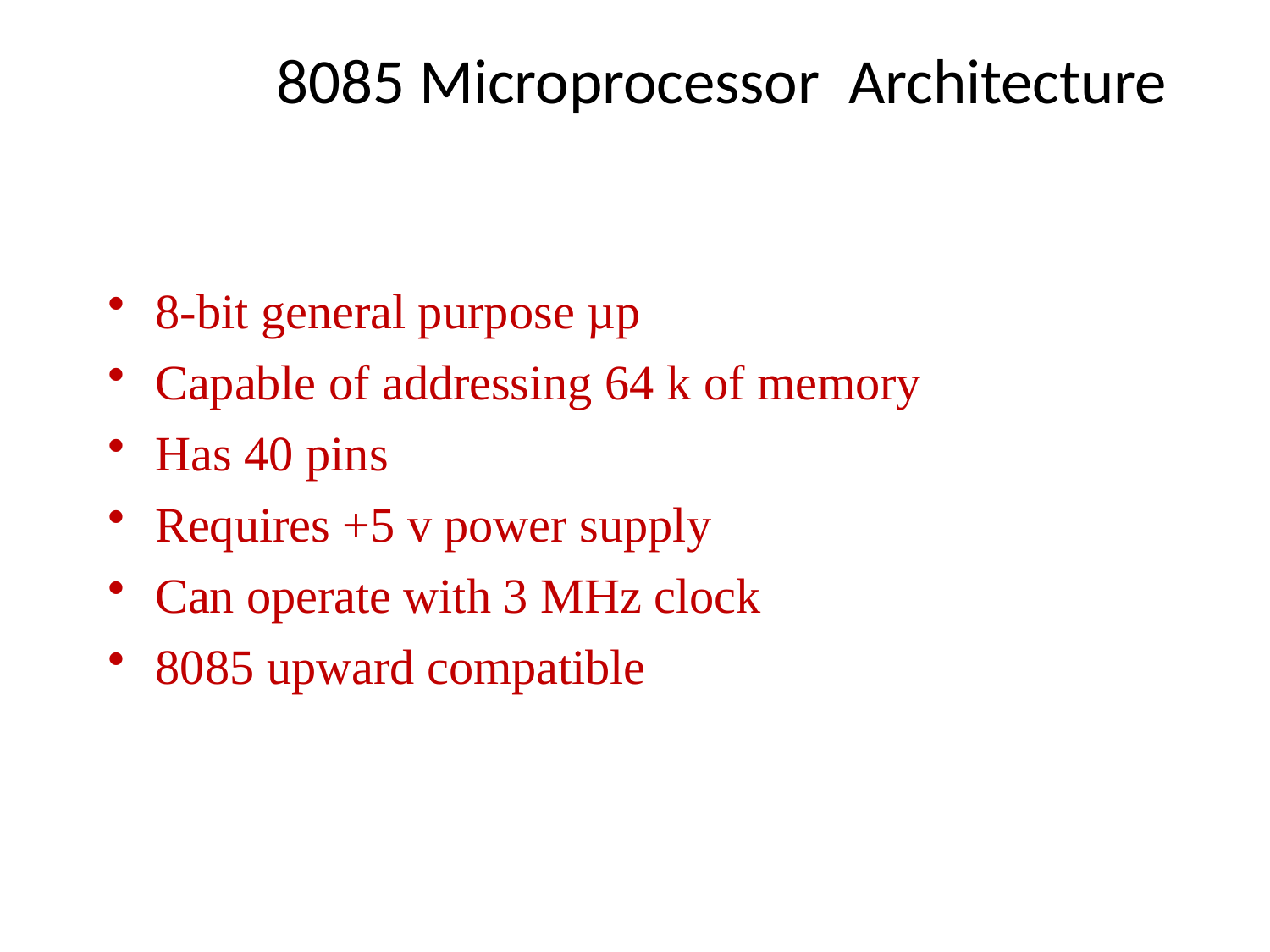

# 8085 Microprocessor  Architecture
8-bit general purpose µp
Capable of addressing 64 k of memory
Has 40 pins
Requires +5 v power supply
Can operate with 3 MHz clock
8085 upward compatible